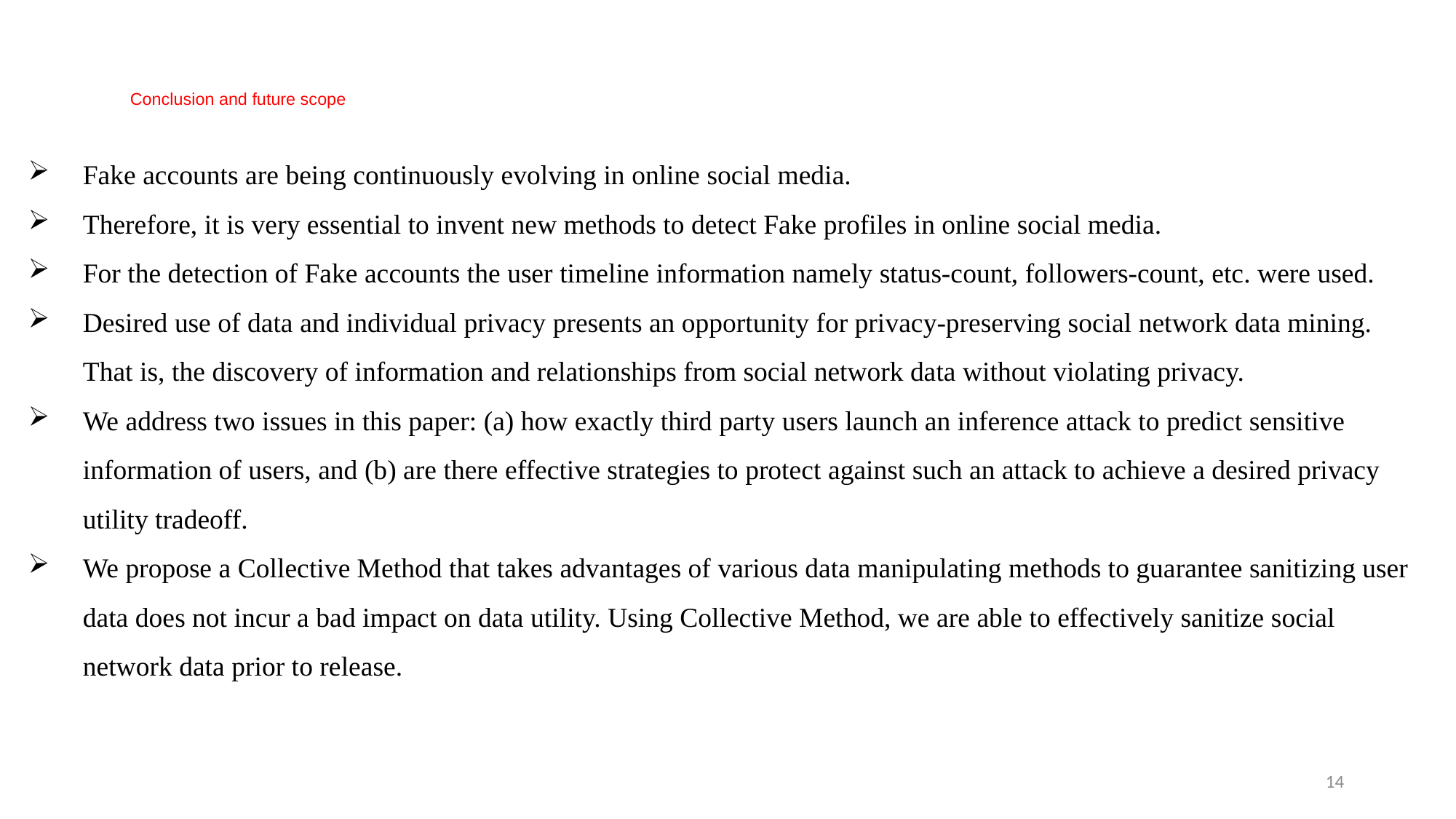

# Conclusion and future scope
Fake accounts are being continuously evolving in online social media.
Therefore, it is very essential to invent new methods to detect Fake profiles in online social media.
For the detection of Fake accounts the user timeline information namely status-count, followers-count, etc. were used.
Desired use of data and individual privacy presents an opportunity for privacy-preserving social network data mining. That is, the discovery of information and relationships from social network data without violating privacy.
We address two issues in this paper: (a) how exactly third party users launch an inference attack to predict sensitive information of users, and (b) are there effective strategies to protect against such an attack to achieve a desired privacy utility tradeoff.
We propose a Collective Method that takes advantages of various data manipulating methods to guarantee sanitizing user data does not incur a bad impact on data utility. Using Collective Method, we are able to effectively sanitize social network data prior to release.

14